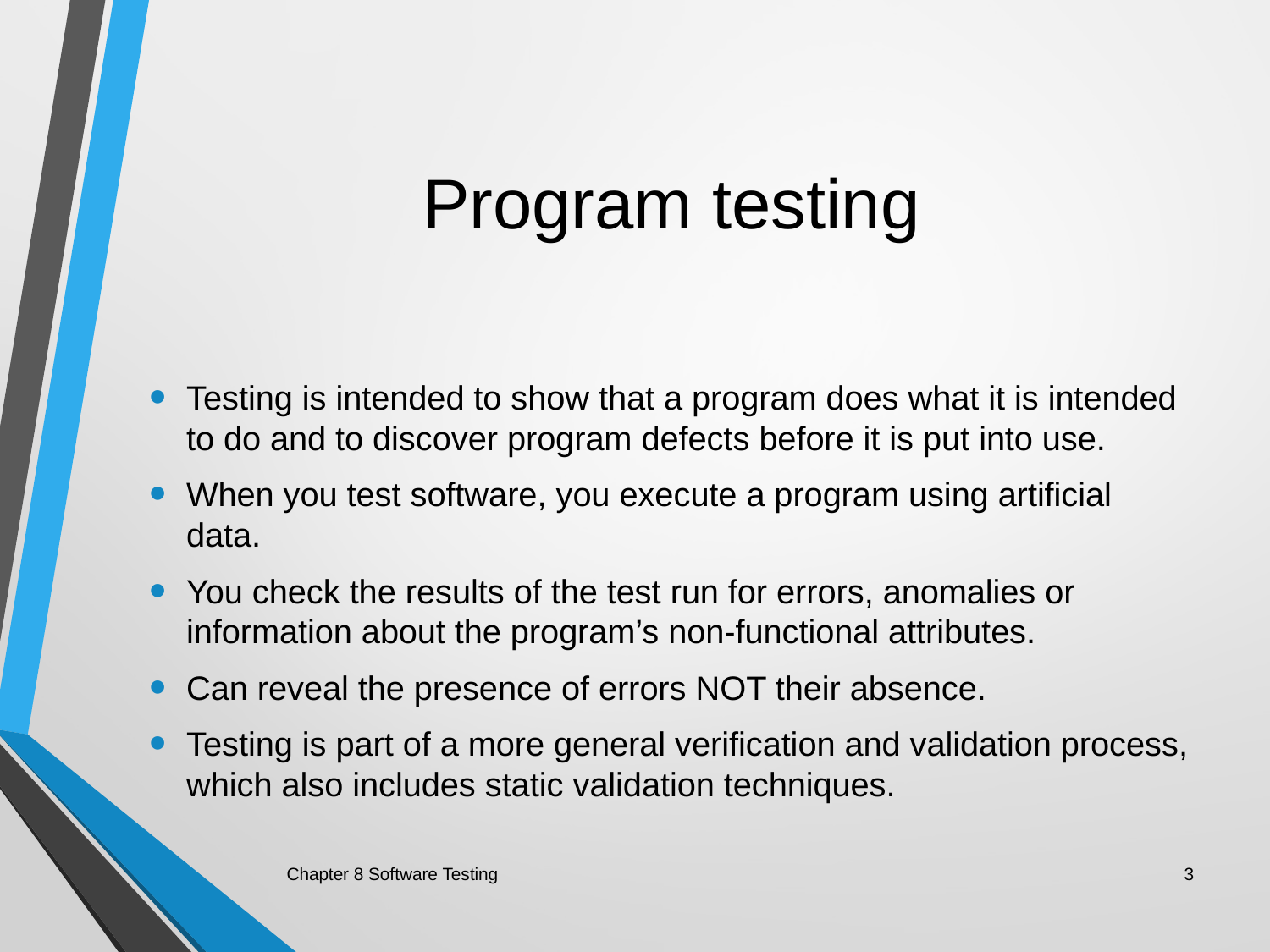

# Program testing
Testing is intended to show that a program does what it is intended to do and to discover program defects before it is put into use.
When you test software, you execute a program using artificial data.
You check the results of the test run for errors, anomalies or information about the program’s non-functional attributes.
Can reveal the presence of errors NOT their absence.
Testing is part of a more general verification and validation process, which also includes static validation techniques.

Chapter 8 Software Testing
3